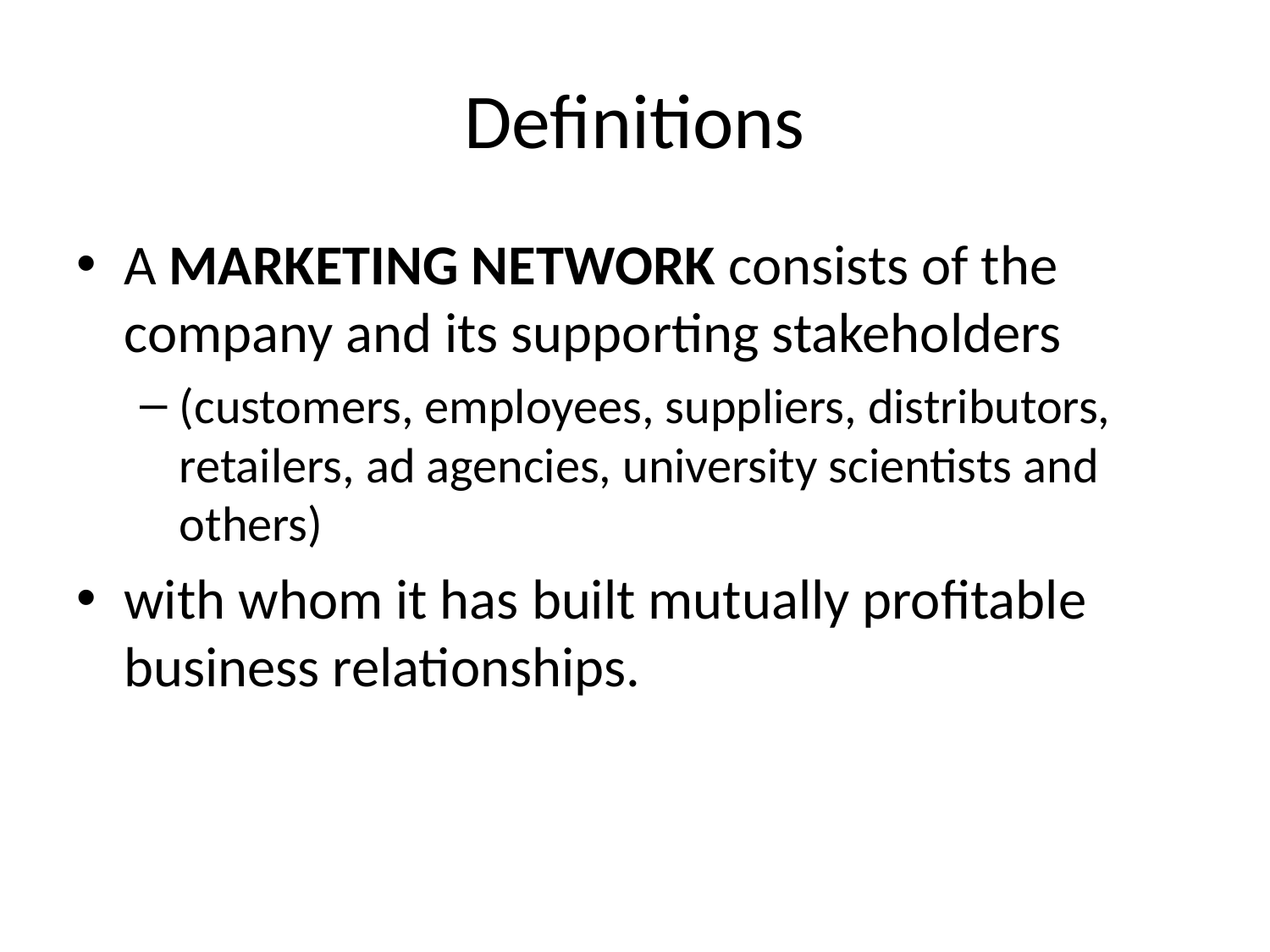

# Definitions
A MARKETING NETWORK consists of the company and its supporting stakeholders
(customers, employees, suppliers, distributors, retailers, ad agencies, university scientists and others)
with whom it has built mutually profitable business relationships.